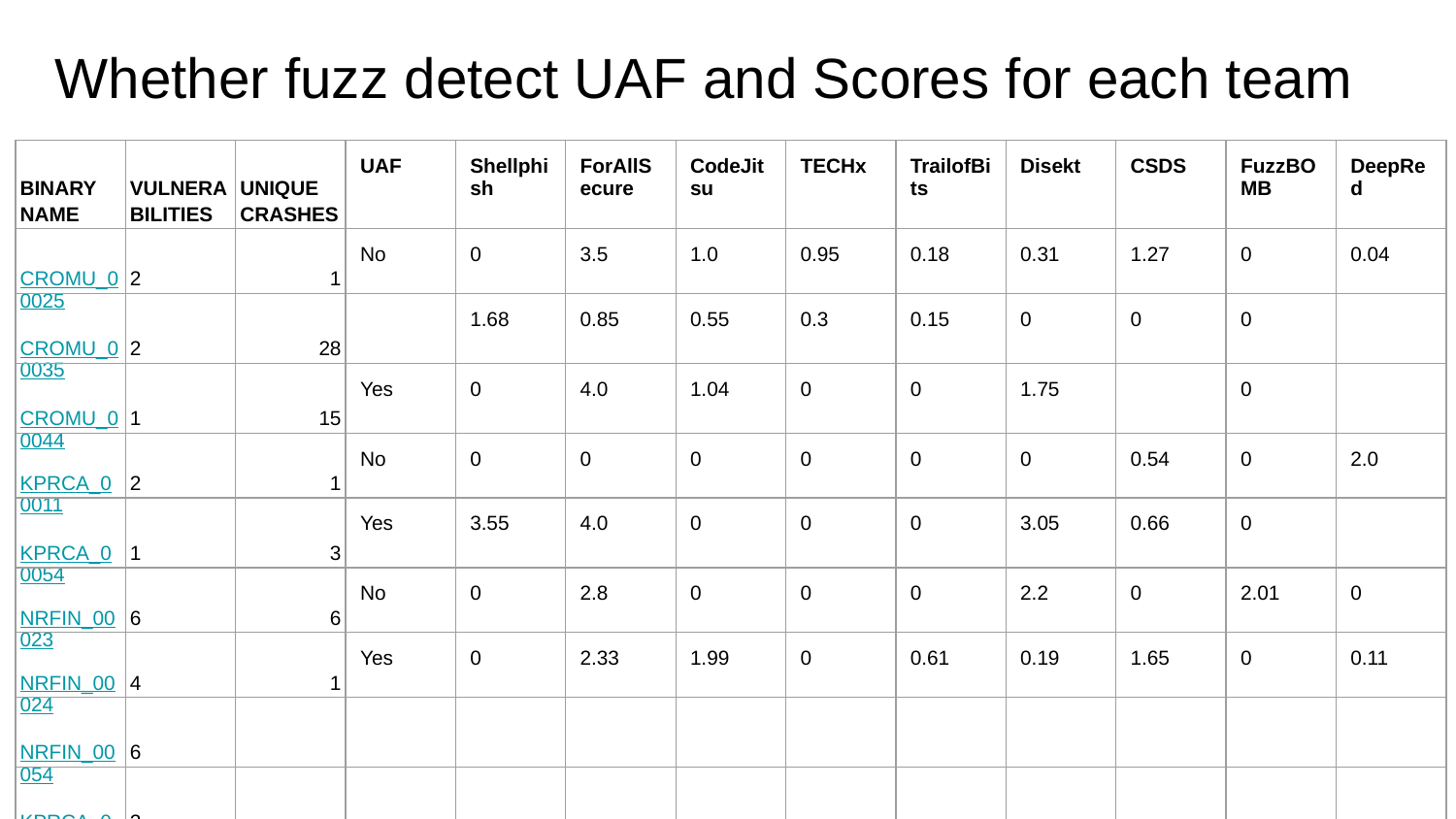

# Whether fuzz detect UAF and Scores for each team
| BINARY NAME | VULNERABILITIES | UNIQUE CRASHES | UAF | Shellphish | ForAllSecure | CodeJitsu | TECHx | TrailofBits | Disekt | CSDS | FuzzBOMB | DeepRed |
| --- | --- | --- | --- | --- | --- | --- | --- | --- | --- | --- | --- | --- |
| CROMU\_00025 | 2 | 1 | No | 0 | 3.5 | 1.0 | 0.95 | 0.18 | 0.31 | 1.27 | 0 | 0.04 |
| CROMU\_00035 | 2 | 28 |  | 1.68 | 0.85 | 0.55 | 0.3 | 0.15 | 0 | 0 | 0 |  |
| CROMU\_00044 | 1 | 15 | Yes | 0 | 4.0 | 1.04 | 0 | 0 | 1.75 |  | 0 |  |
| KPRCA\_00011 | 2 | 1 | No | 0 | 0 | 0 | 0 | 0 | 0 | 0.54 | 0 | 2.0 |
| KPRCA\_00054 | 1 | 3 | Yes | 3.55 | 4.0 | 0 | 0 | 0 | 3.05 | 0.66 | 0 |  |
| NRFIN\_00023 | 6 | 6 | No | 0 | 2.8 | 0 | 0 | 0 | 2.2 | 0 | 2.01 | 0 |
| NRFIN\_00024 | 4 | 1 | Yes | 0 | 2.33 | 1.99 | 0 | 0.61 | 0.19 | 1.65 | 0 | 0.11 |
| NRFIN\_00054 | 6 |  |  |  |  |  |  |  |  |  |  |  |
| KPRCA\_00100 | 2 |  |  |  |  |  |  |  |  |  |  |  |